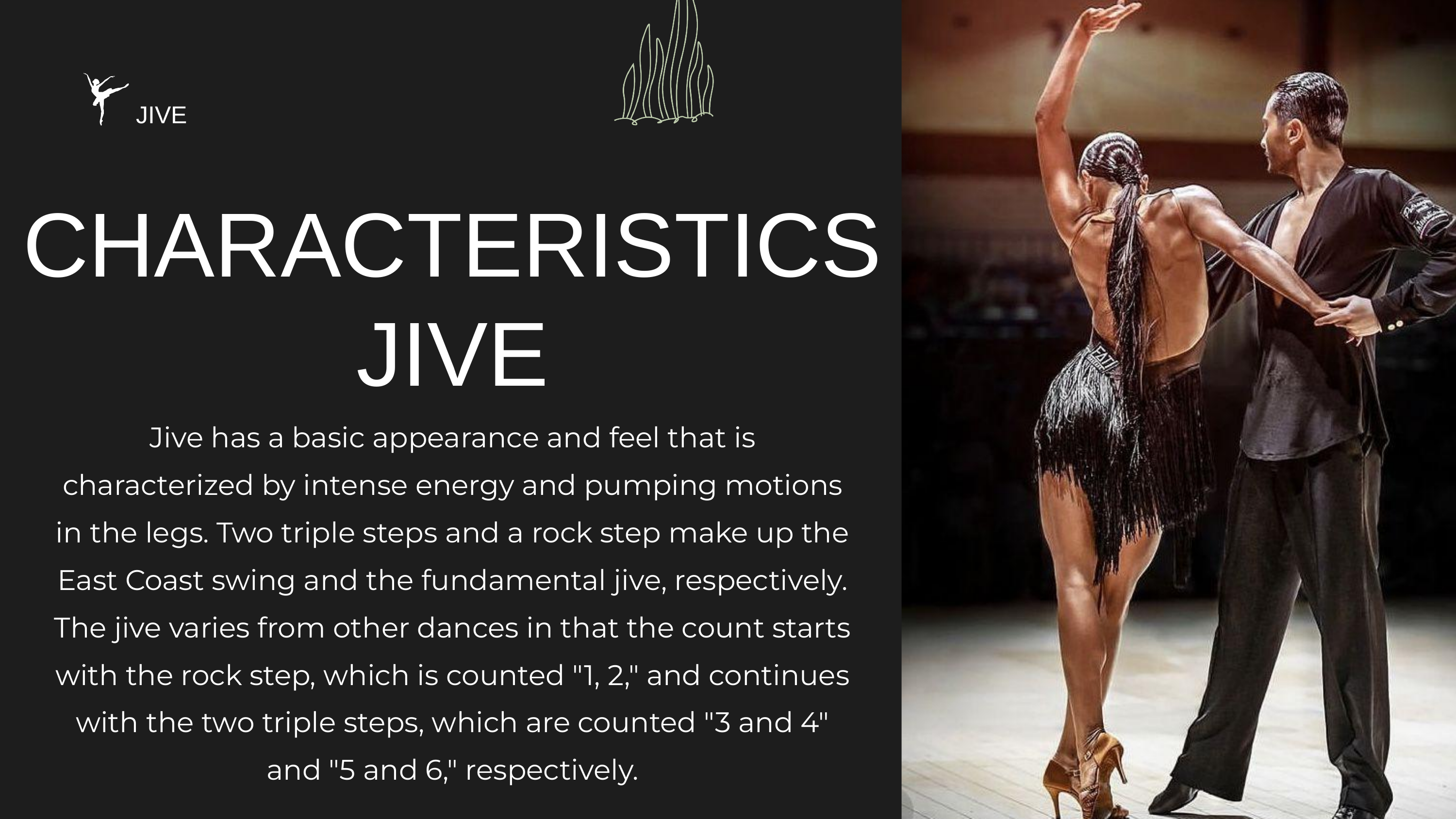

JIVE
CHARACTERISTICS JIVE
Jive has a basic appearance and feel that is characterized by intense energy and pumping motions in the legs. Two triple steps and a rock step make up the East Coast swing and the fundamental jive, respectively. The jive varies from other dances in that the count starts with the rock step, which is counted "1, 2," and continues with the two triple steps, which are counted "3 and 4" and "5 and 6," respectively.